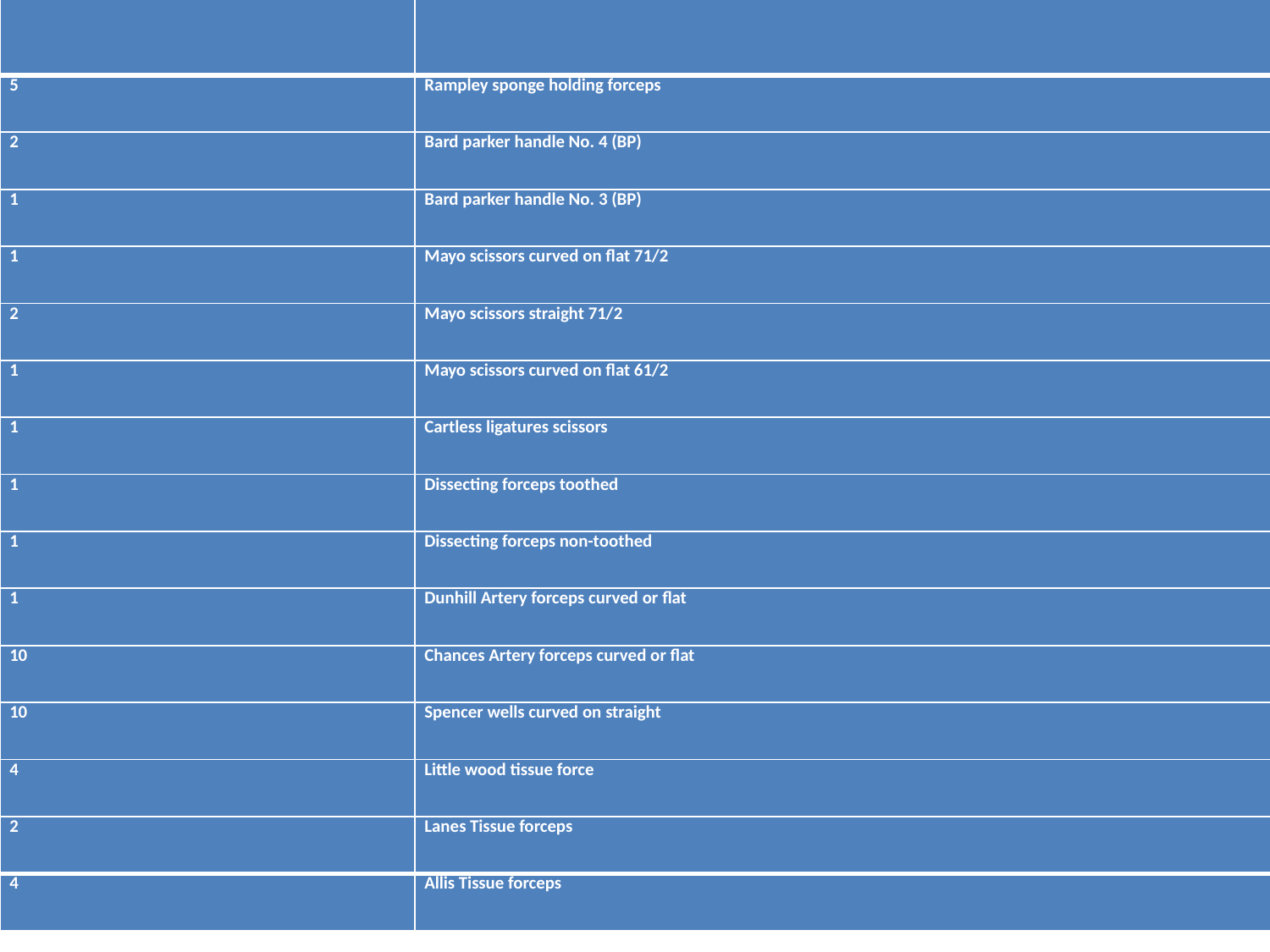

# Instruments
| No | Item |
| --- | --- |
| 5 | Rampley sponge holding forceps |
| 2 | Bard parker handle No. 4 (BP) |
| 1 | Bard parker handle No. 3 (BP) |
| 1 | Mayo scissors curved on flat 71/2 |
| 2 | Mayo scissors straight 71/2 |
| 1 | Mayo scissors curved on flat 61/2 |
| 1 | Cartless ligatures scissors |
| 1 | Dissecting forceps toothed |
| 1 | Dissecting forceps non-toothed |
| 1 | Dunhill Artery forceps curved or flat |
| 10 | Chances Artery forceps curved or flat |
| 10 | Spencer wells curved on straight |
| 4 | Little wood tissue force |
| 2 | Lanes Tissue forceps |
| 4 | Allis Tissue forceps |